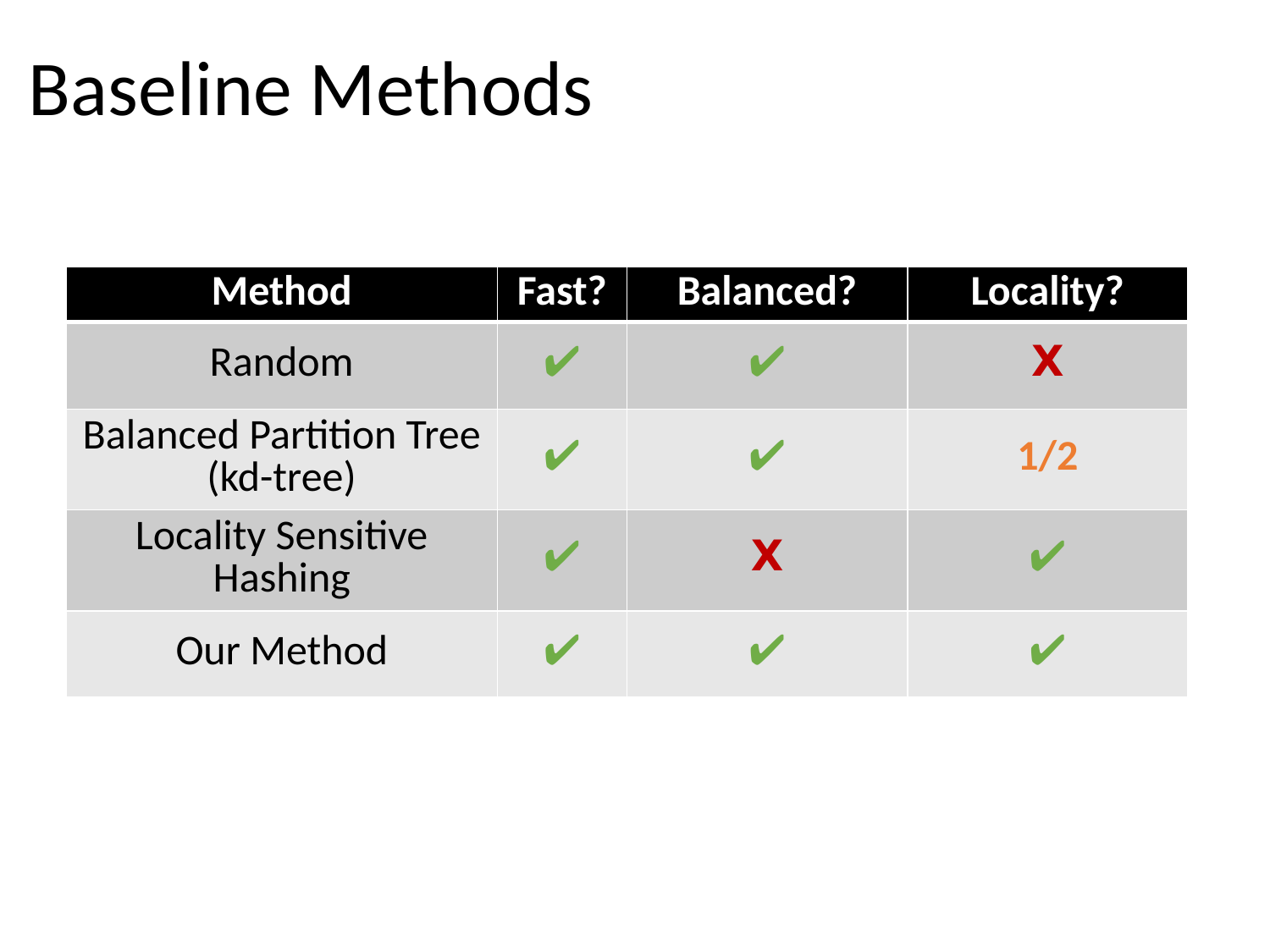

Baseline Methods
| Method | Fast? | Balanced? | Locality? |
| --- | --- | --- | --- |
| Random | ✔ | ✔ | 𝗫 |
| Balanced Partition Tree (kd-tree) | ✔ | ✔ | 1/2 |
| Locality Sensitive Hashing | ✔ | 𝗫 | ✔ |
| Our Method | ✔ | ✔ | ✔ |